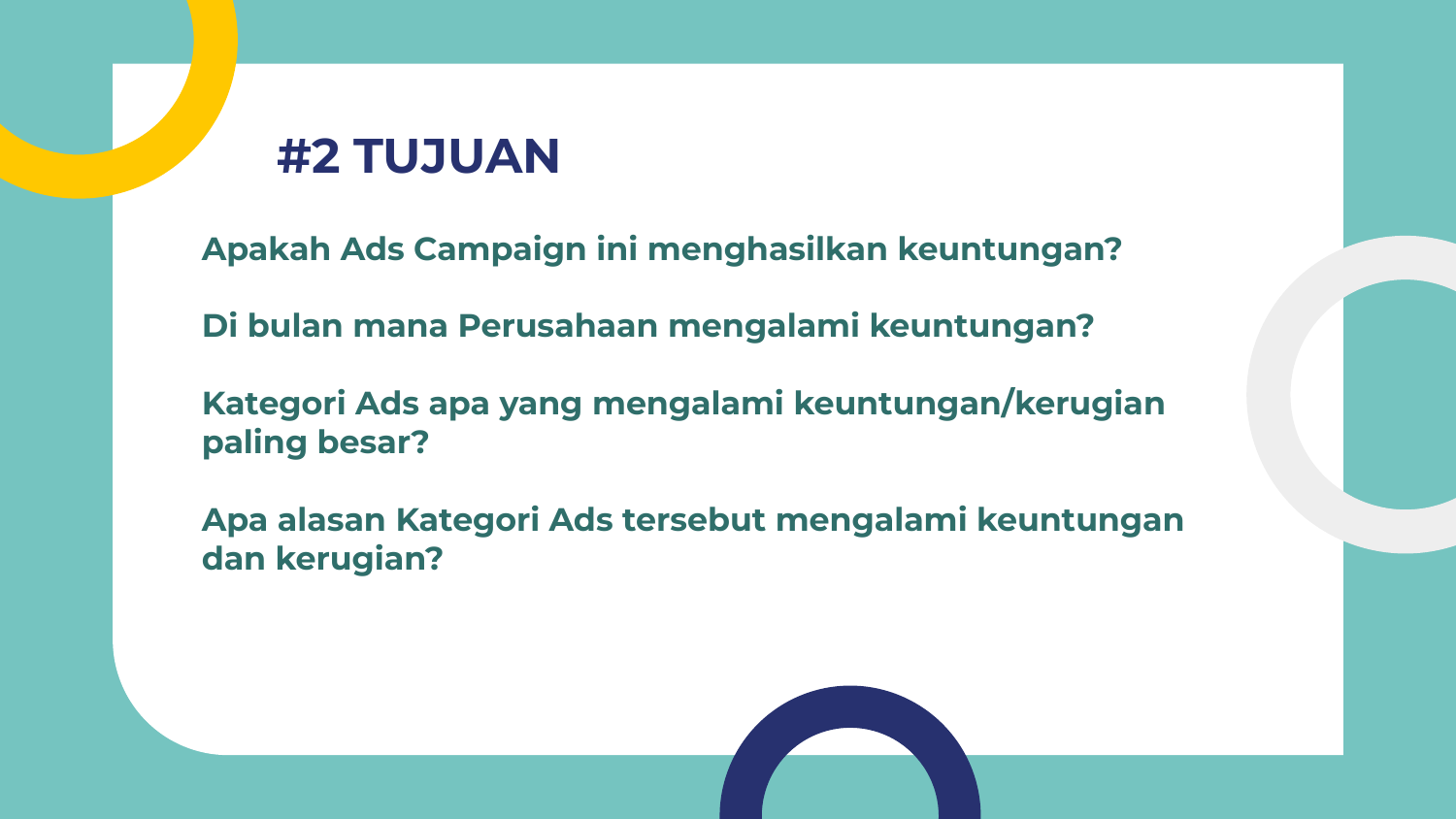

# #2 TUJUAN
Apakah Ads Campaign ini menghasilkan keuntungan?

Di bulan mana Perusahaan mengalami keuntungan?

Kategori Ads apa yang mengalami keuntungan/kerugian paling besar?

Apa alasan Kategori Ads tersebut mengalami keuntungan dan kerugian?